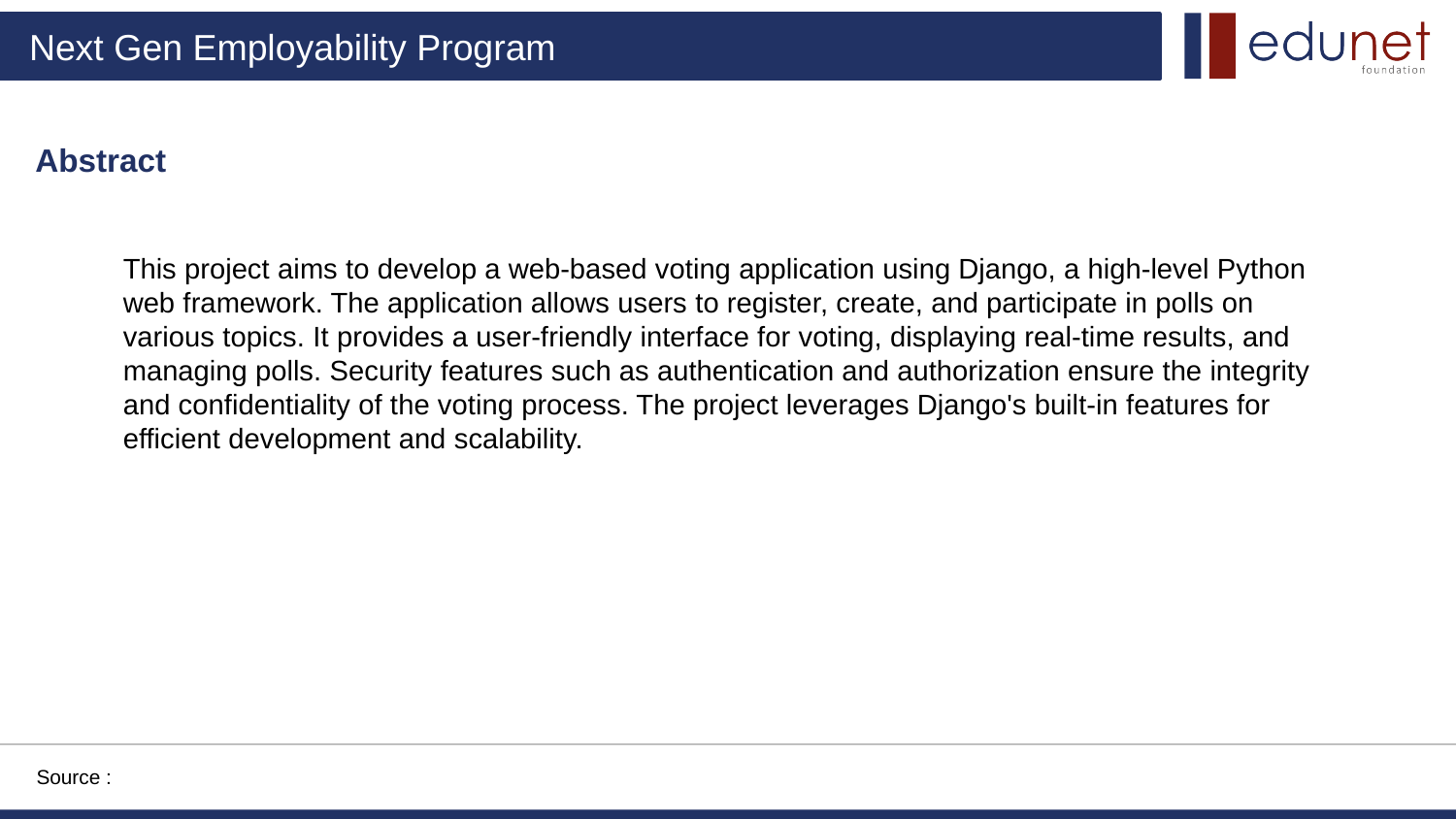

Abstract
This project aims to develop a web-based voting application using Django, a high-level Python web framework. The application allows users to register, create, and participate in polls on various topics. It provides a user-friendly interface for voting, displaying real-time results, and managing polls. Security features such as authentication and authorization ensure the integrity and confidentiality of the voting process. The project leverages Django's built-in features for efficient development and scalability.

Source :